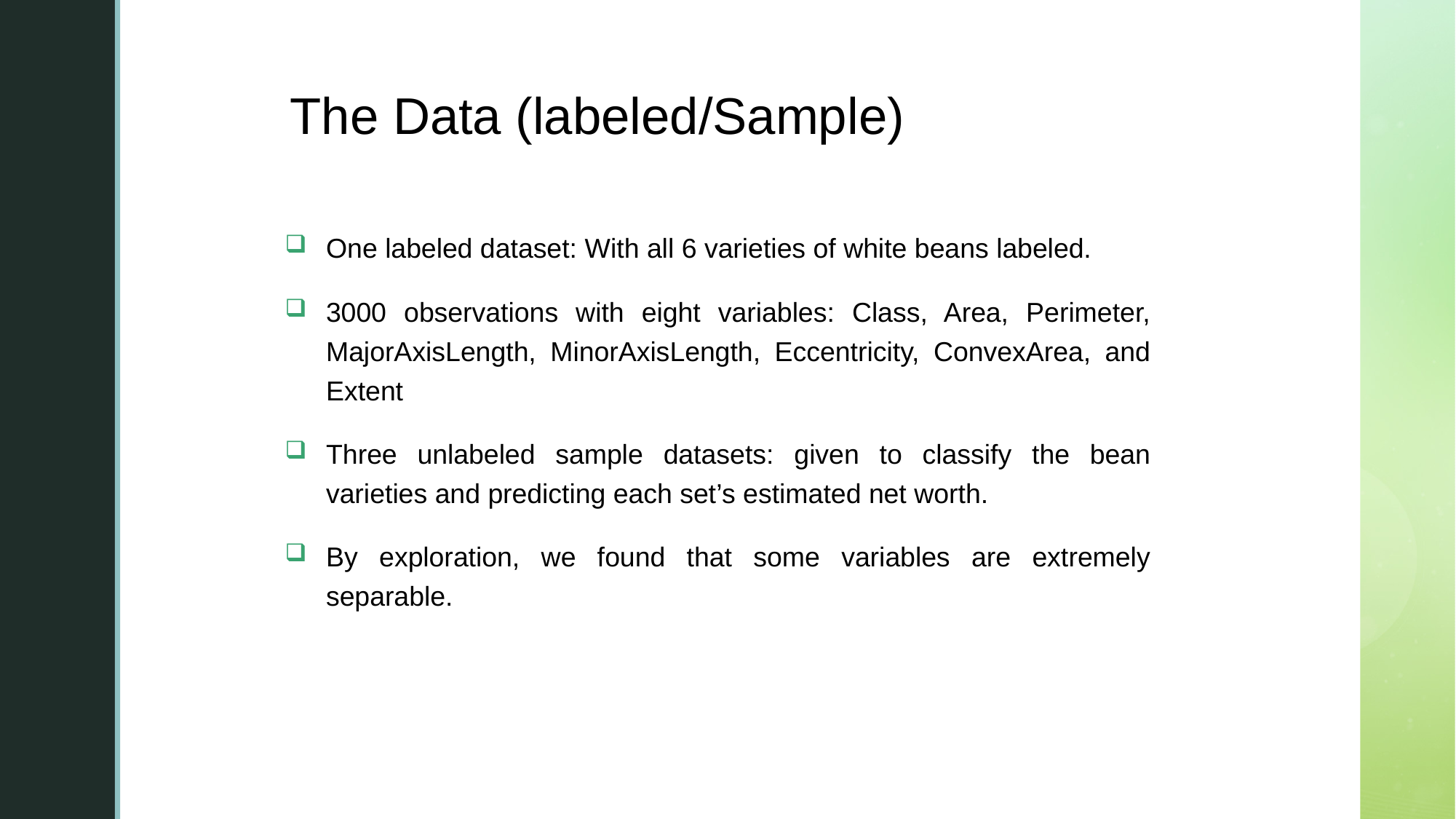

# The Data (labeled/Sample)
One labeled dataset: With all 6 varieties of white beans labeled.
3000 observations with eight variables: Class, Area, Perimeter, MajorAxisLength, MinorAxisLength, Eccentricity, ConvexArea, and Extent
Three unlabeled sample datasets: given to classify the bean varieties and predicting each set’s estimated net worth.
By exploration, we found that some variables are extremely separable.